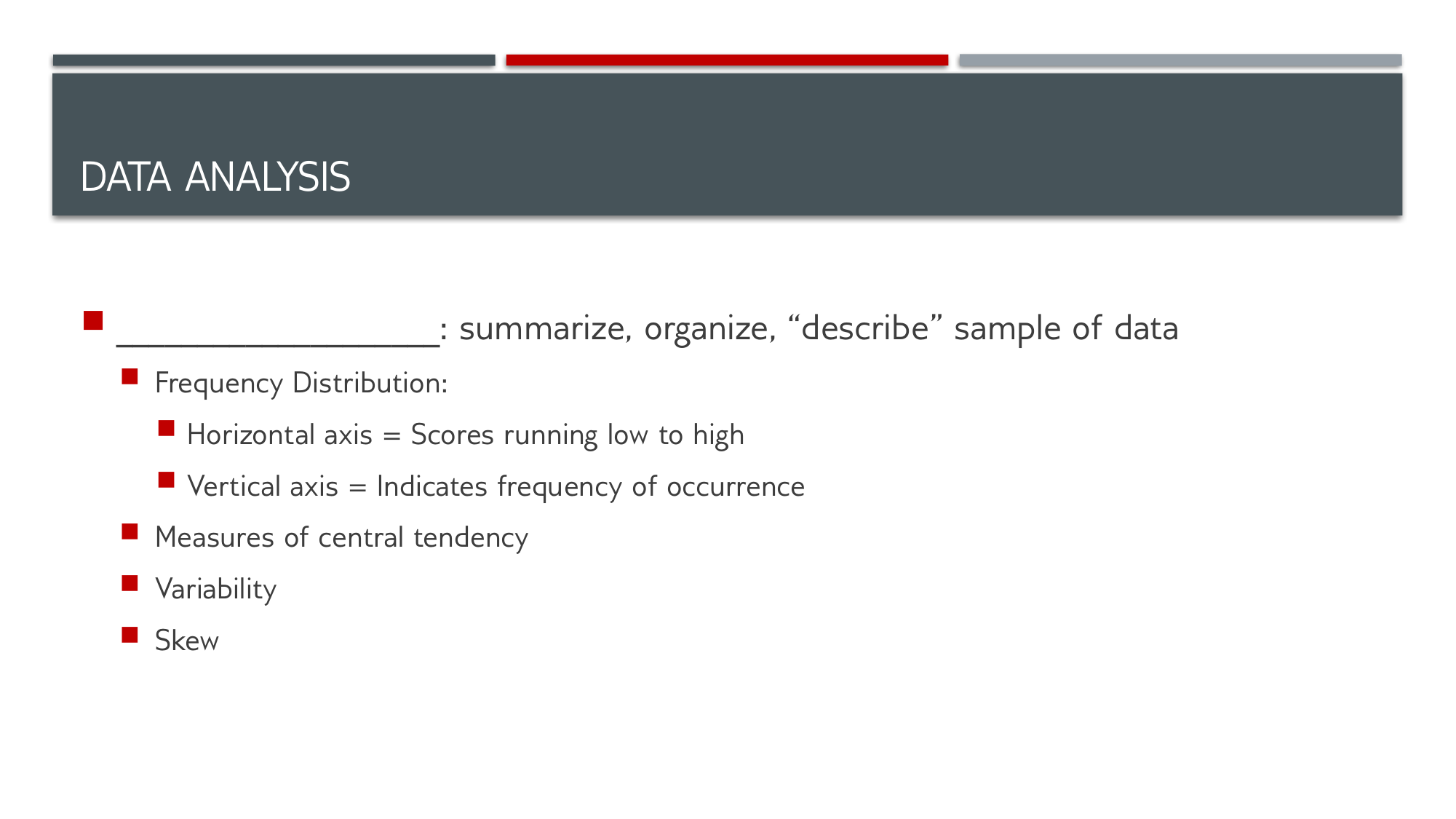

# Data Analysis
____________________: summarize, organize, “describe” sample of data
Frequency Distribution:
Horizontal axis = Scores running low to high
Vertical axis = Indicates frequency of occurrence
Measures of central tendency
Variability
Skew